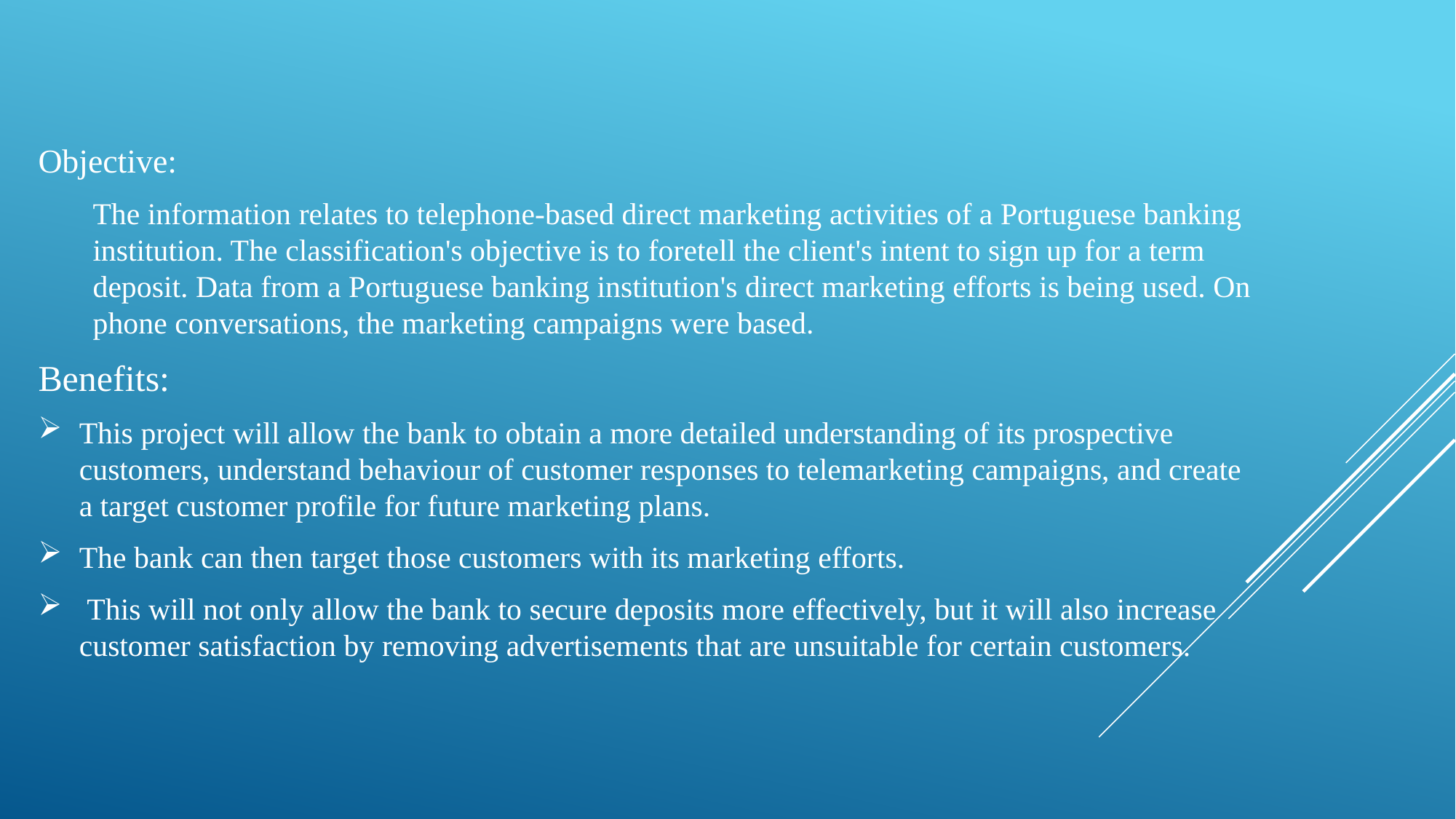

Objective:
The information relates to telephone-based direct marketing activities of a Portuguese banking institution. The classification's objective is to foretell the client's intent to sign up for a term deposit. Data from a Portuguese banking institution's direct marketing efforts is being used. On phone conversations, the marketing campaigns were based.
Benefits:
This project will allow the bank to obtain a more detailed understanding of its prospective customers, understand behaviour of customer responses to telemarketing campaigns, and create a target customer profile for future marketing plans.
The bank can then target those customers with its marketing efforts.
 This will not only allow the bank to secure deposits more effectively, but it will also increase customer satisfaction by removing advertisements that are unsuitable for certain customers.